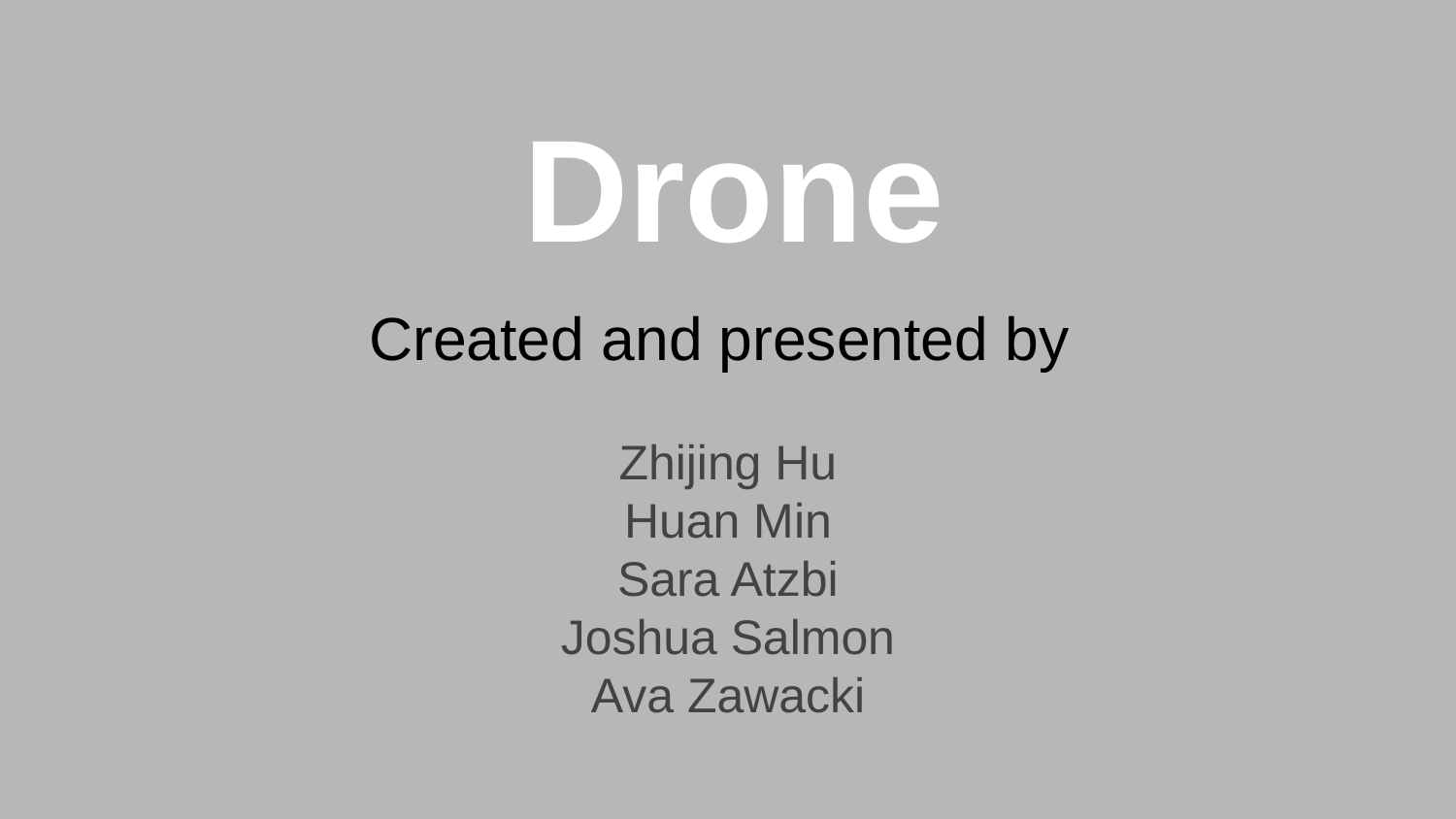

# Drone
Created and presented by

Zhijing Hu
Huan Min
Sara Atzbi
Joshua Salmon
Ava Zawacki